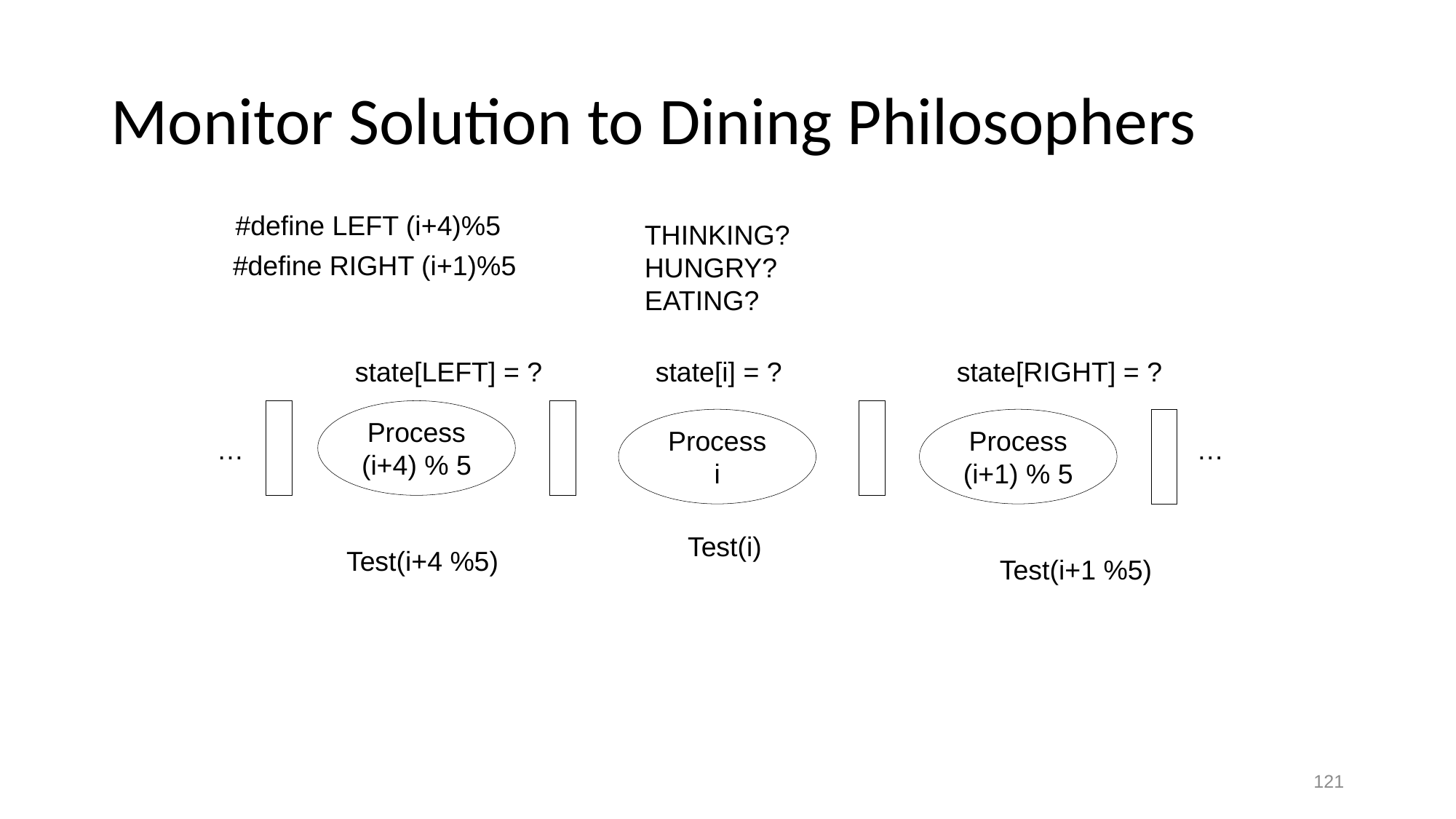

# Monitor Solution to Dining Philosophers
#define LEFT (i+4)%5
THINKING?
HUNGRY?
EATING?
#define RIGHT (i+1)%5
state[LEFT] = ?
state[i] = ?
state[RIGHT] = ?

Process
(i+4) % 5

Process
i
Process
(i+1) % 5

…
…
Test(i)
Test(i+4 %5)
Test(i+1 %5)
121